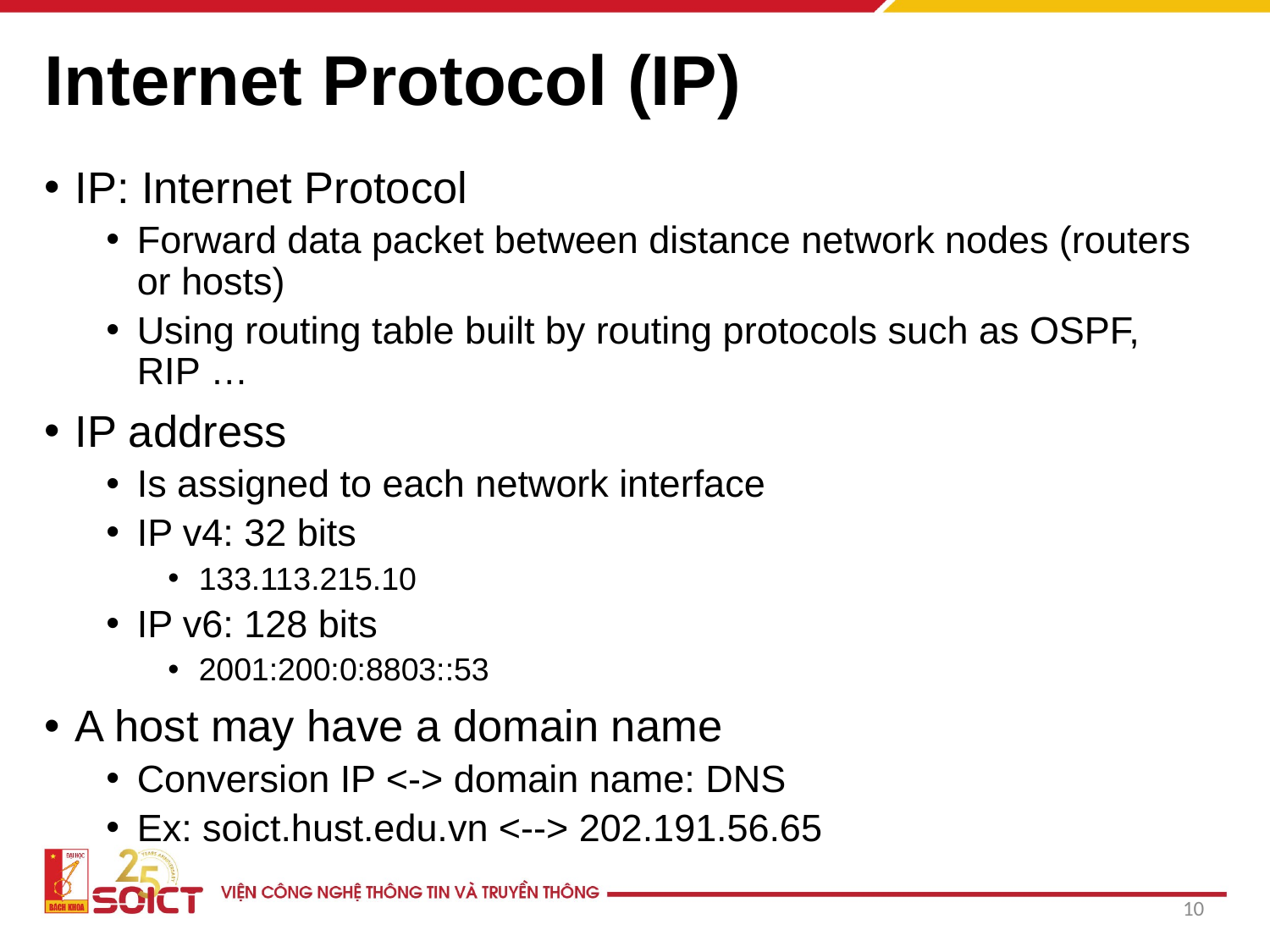

# Internet Protocol (IP)
IP: Internet Protocol
Forward data packet between distance network nodes (routers or hosts)
Using routing table built by routing protocols such as OSPF, RIP …
IP address
Is assigned to each network interface
IP v4: 32 bits
133.113.215.10
IP v6: 128 bits
2001:200:0:8803::53
A host may have a domain name
Conversion IP <-> domain name: DNS
Ex: soict.hust.edu.vn <--> 202.191.56.65

10